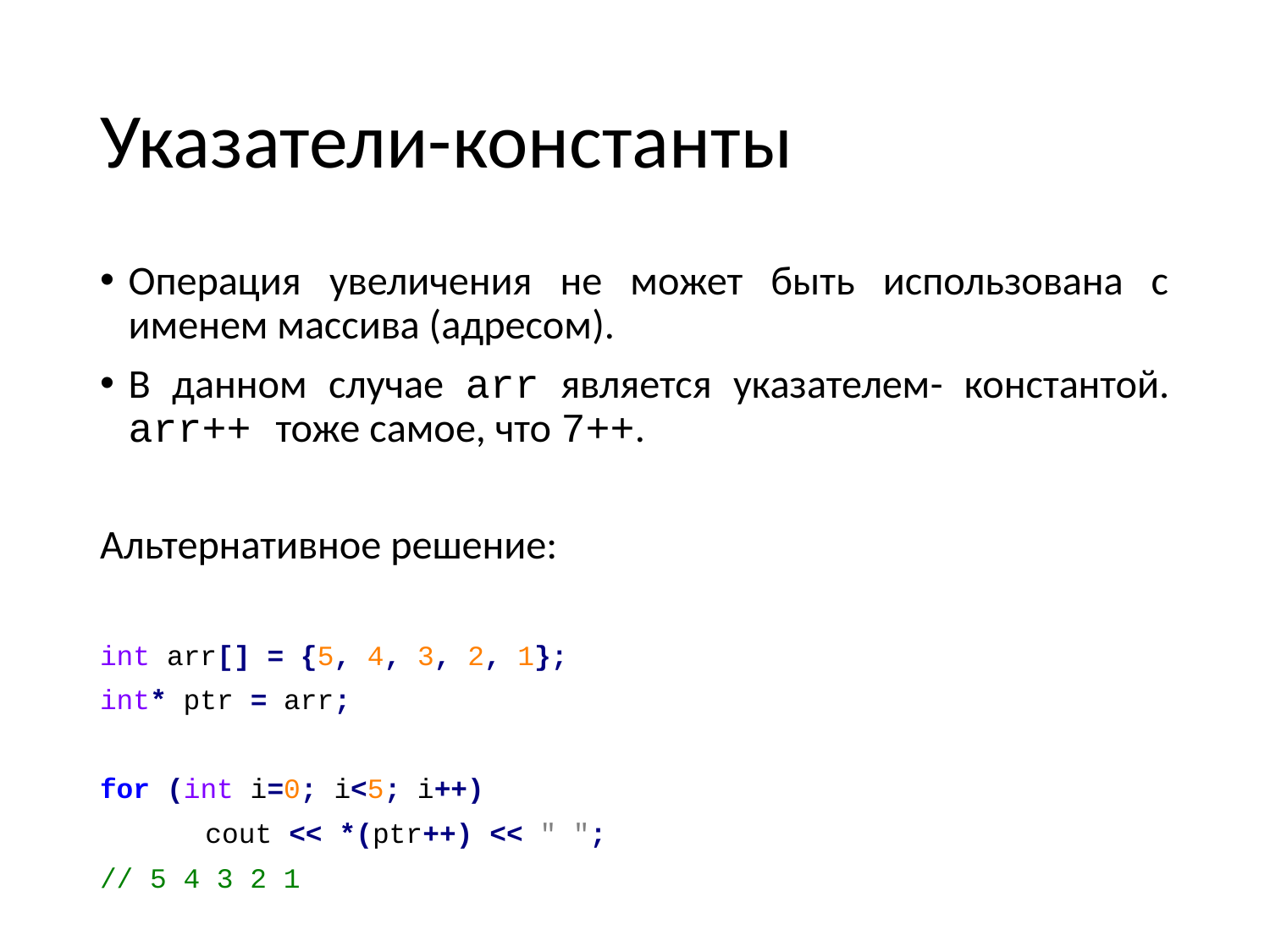

# Указатели-константы
Операция увеличения не может быть использована с именем массива (адресом).
В данном случае arr является указателем- константой. arr++ тоже самое, что 7++.

Альтернативное решение:

int arr[] = {5, 4, 3, 2, 1};
int* ptr = arr;

for (int i=0; i<5; i++)
	cout << *(ptr++) << " ";
// 5 4 3 2 1